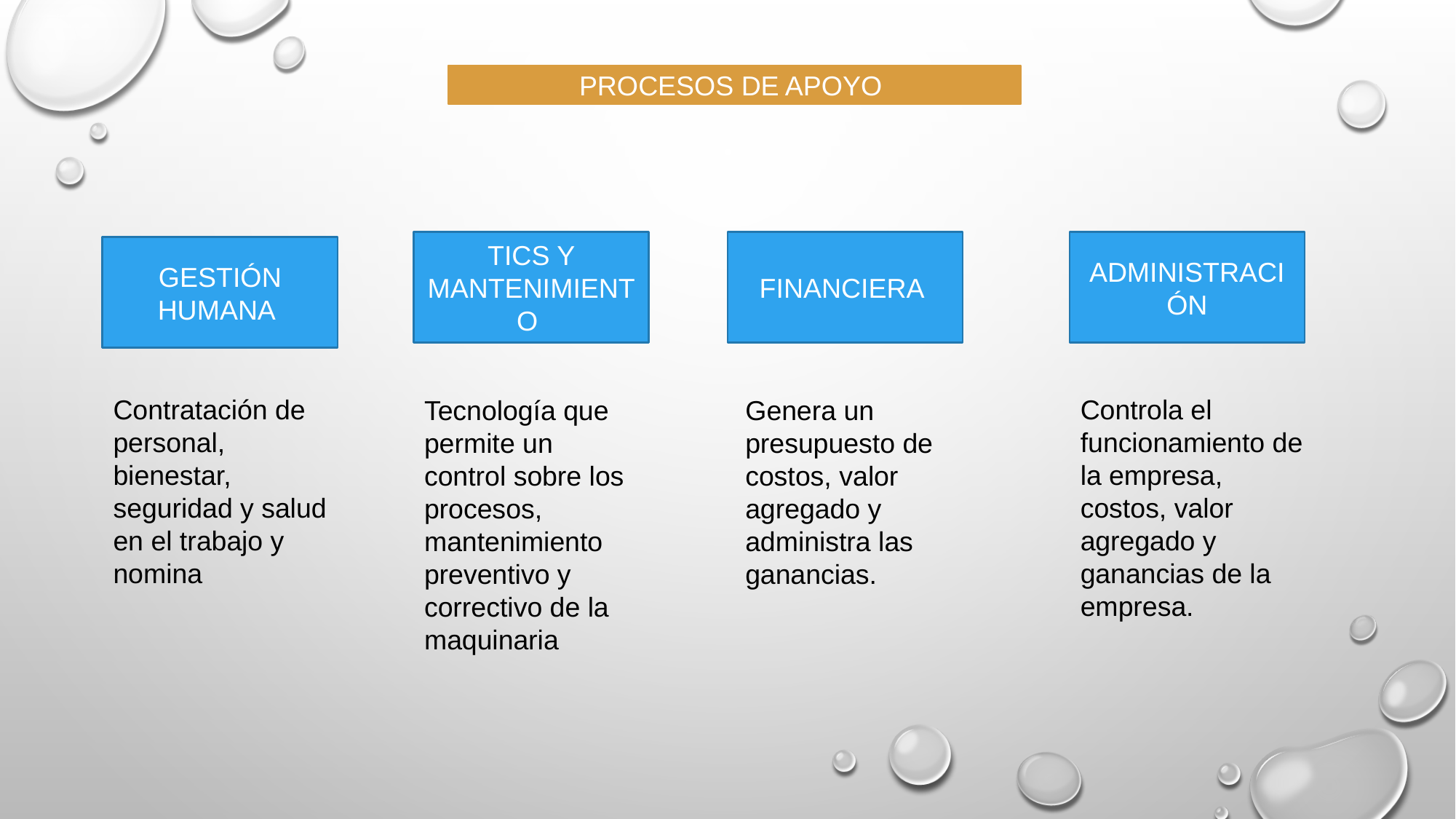

PROCESOS DE APOYO
ADMINISTRACIÓN
FINANCIERA
TICS Y MANTENIMIENTO
GESTIÓN HUMANA
Contratación de personal, bienestar, seguridad y salud en el trabajo y nomina
Controla el funcionamiento de la empresa, costos, valor agregado y ganancias de la empresa.
Tecnología que permite un control sobre los procesos, mantenimiento preventivo y correctivo de la maquinaria
Genera un presupuesto de costos, valor agregado y administra las  ganancias.